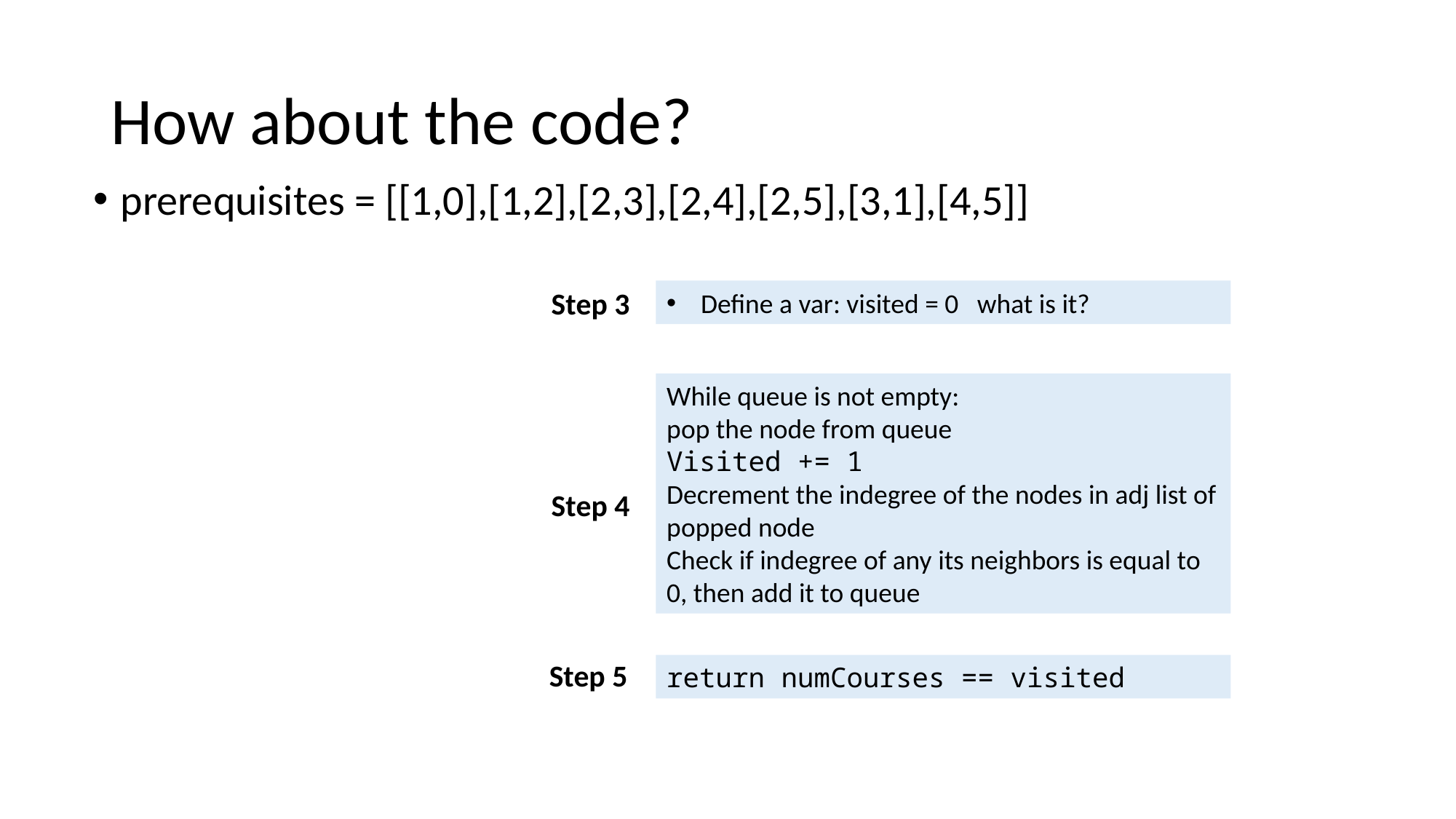

# How about the code?
prerequisites = [[1,0],[1,2],[2,3],[2,4],[2,5],[3,1],[4,5]]

Step 3
Define a var: visited = 0   what is it?
While queue is not empty:
pop the node from queue
Visited += 1
Decrement the indegree of the nodes in adj list of popped node
Check if indegree of any its neighbors is equal to 0, then add it to queue
Step 4
Step 5
return numCourses == visited